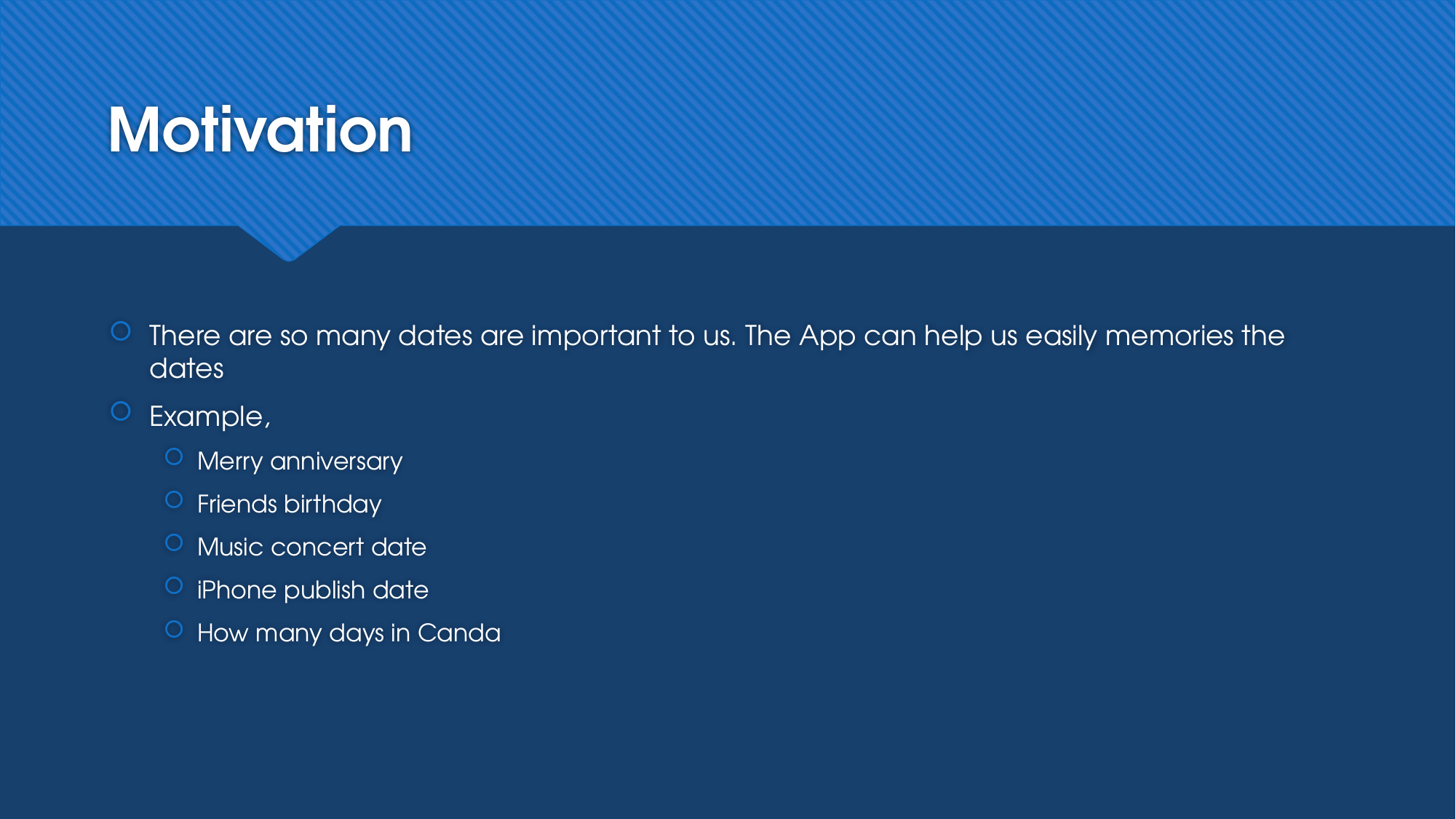

# Motivation
There are so many dates are important to us. The App can help us easily memories the dates
Example,
Merry anniversary
Friends birthday
Music concert date
iPhone publish date
How many days in Canda